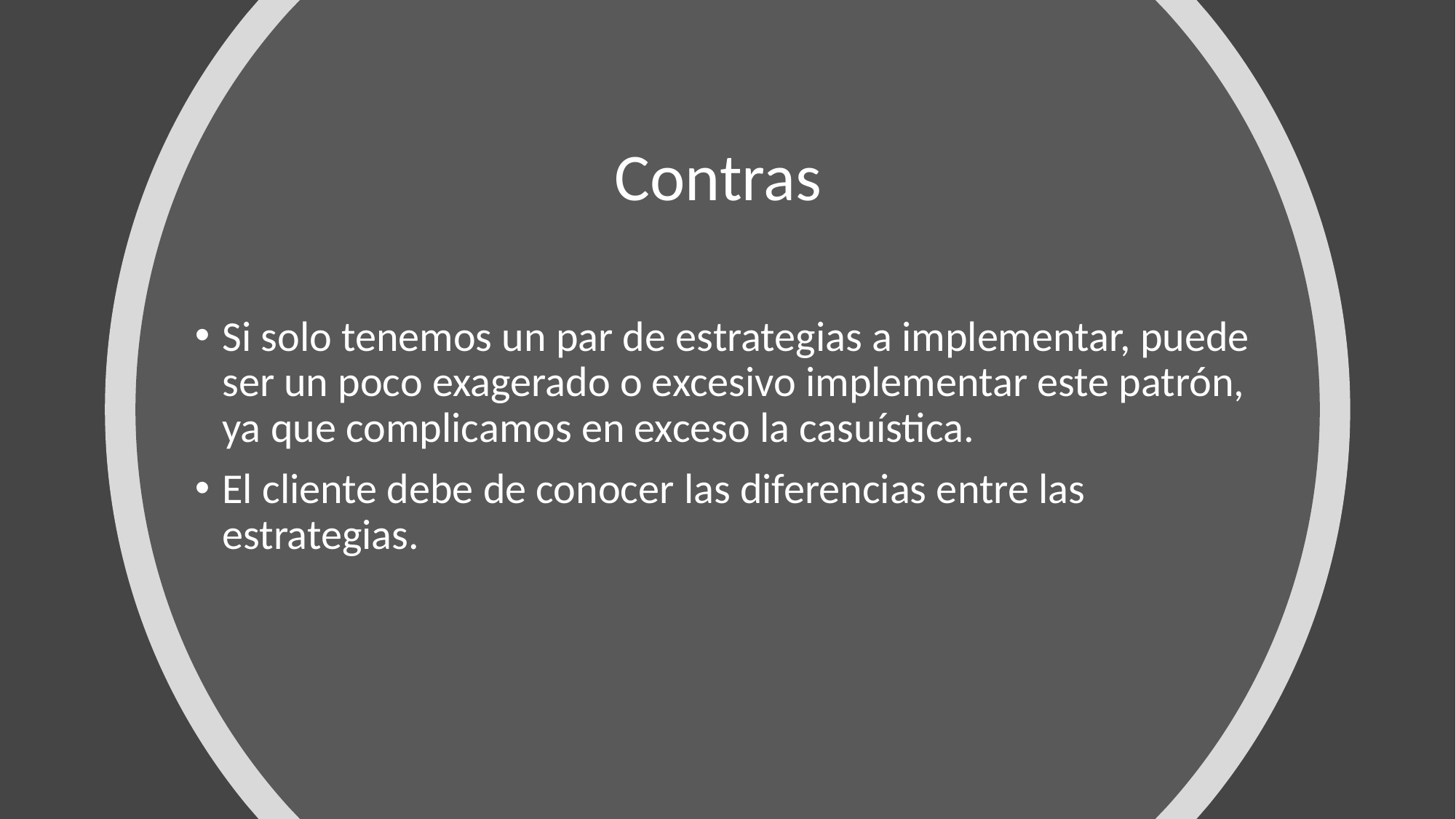

# Contras
Si solo tenemos un par de estrategias a implementar, puede ser un poco exagerado o excesivo implementar este patrón, ya que complicamos en exceso la casuística.
El cliente debe de conocer las diferencias entre las estrategias.